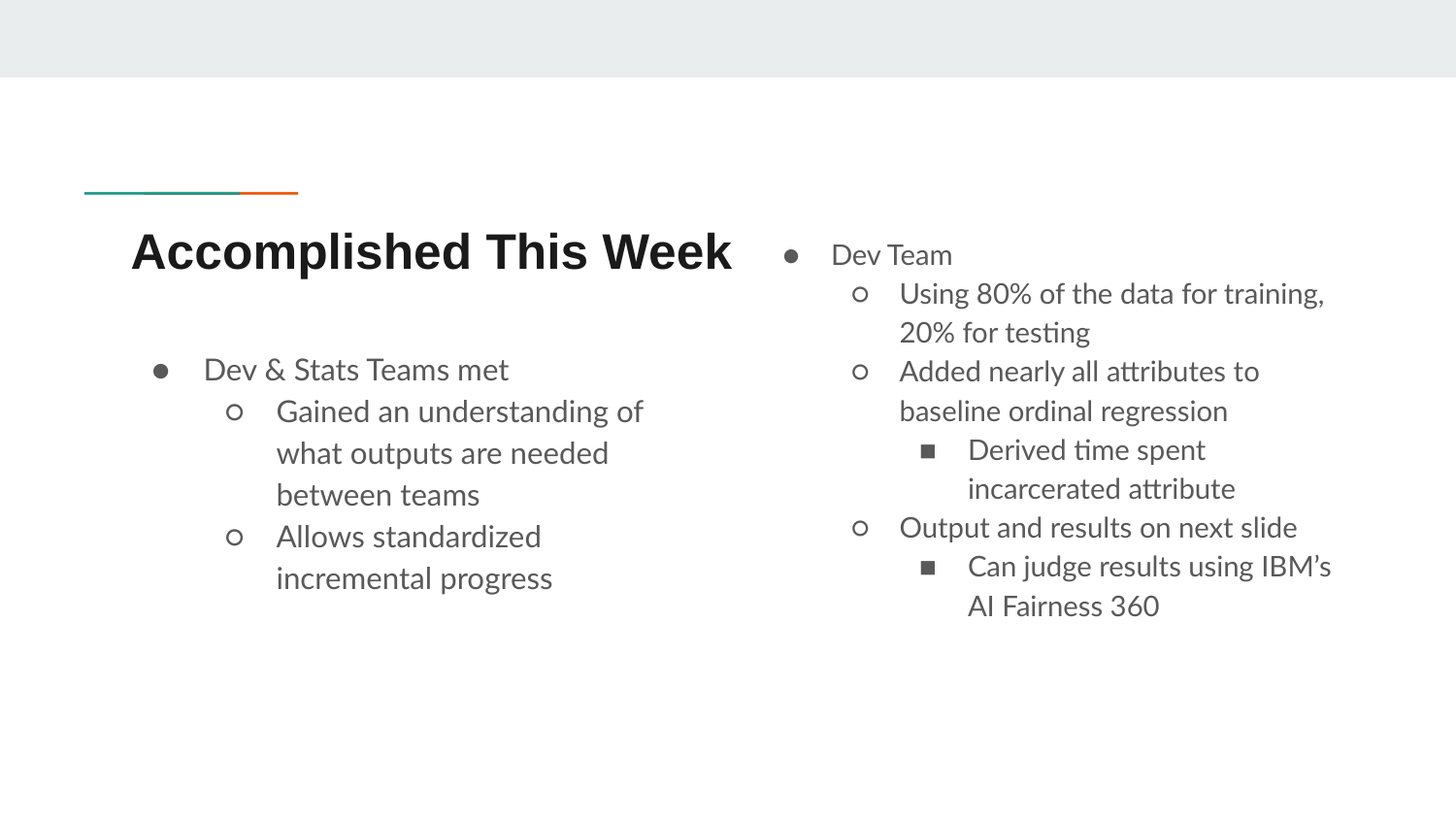

# Accomplished This Week
Dev Team
Using 80% of the data for training, 20% for testing
Added nearly all attributes to baseline ordinal regression
Derived time spent incarcerated attribute
Output and results on next slide
Can judge results using IBM’s AI Fairness 360
Dev & Stats Teams met
Gained an understanding of what outputs are needed between teams
Allows standardized incremental progress